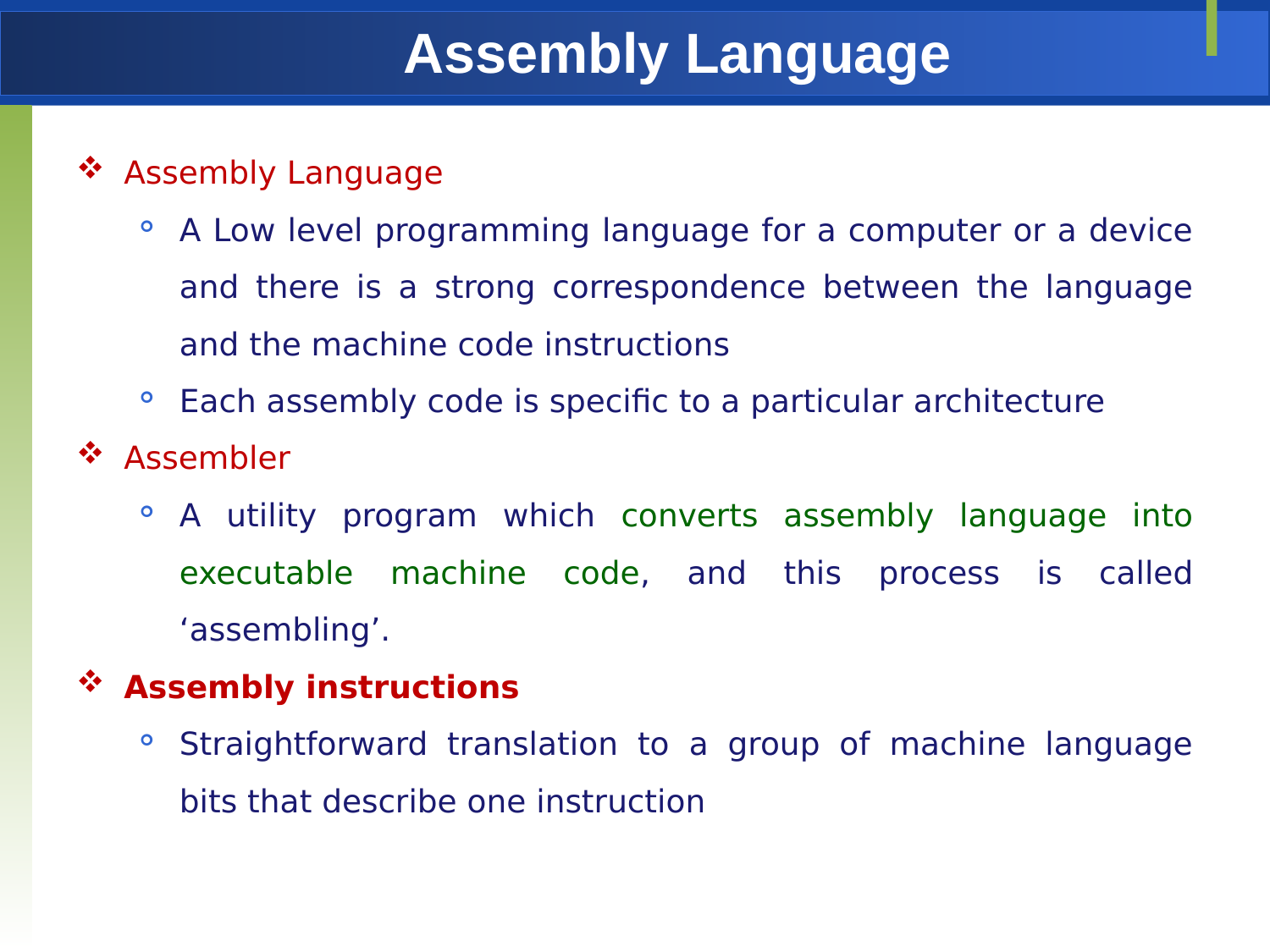

# Assembly Language
Assembly Language
A Low level programming language for a computer or a device and there is a strong correspondence between the language and the machine code instructions
Each assembly code is specific to a particular architecture
Assembler
A utility program which converts assembly language into executable machine code, and this process is called ‘assembling’.
Assembly instructions
Straightforward translation to a group of machine language bits that describe one instruction